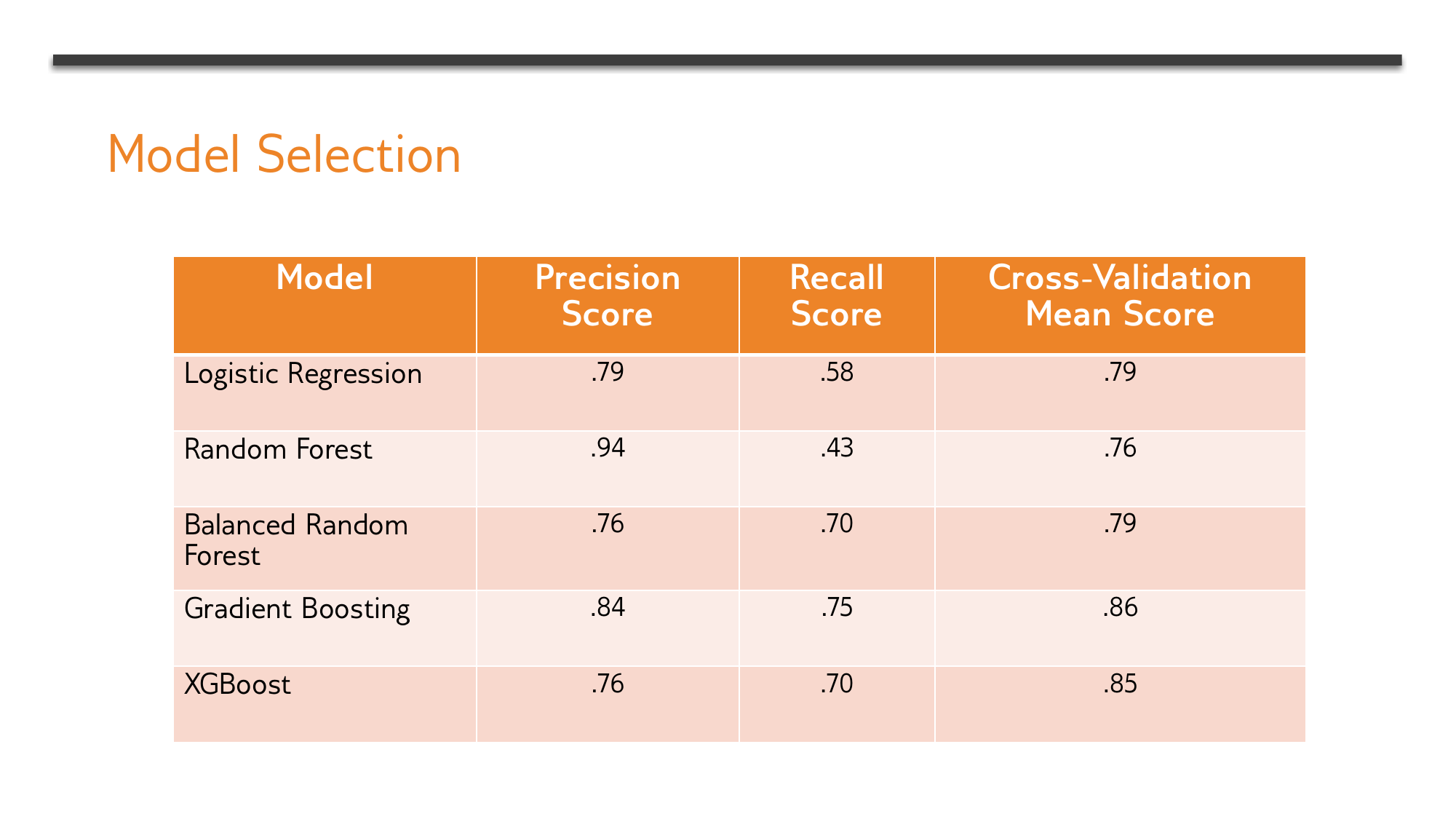

Model Selection
| Model | Precision Score | Recall Score | Cross-Validation Mean Score |
| --- | --- | --- | --- |
| Logistic Regression | .79 | .58 | .79 |
| Random Forest | .94 | .43 | .76 |
| Balanced Random Forest | .76 | .70 | .79 |
| Gradient Boosting | .84 | .75 | .86 |
| XGBoost | .76 | .70 | .85 |